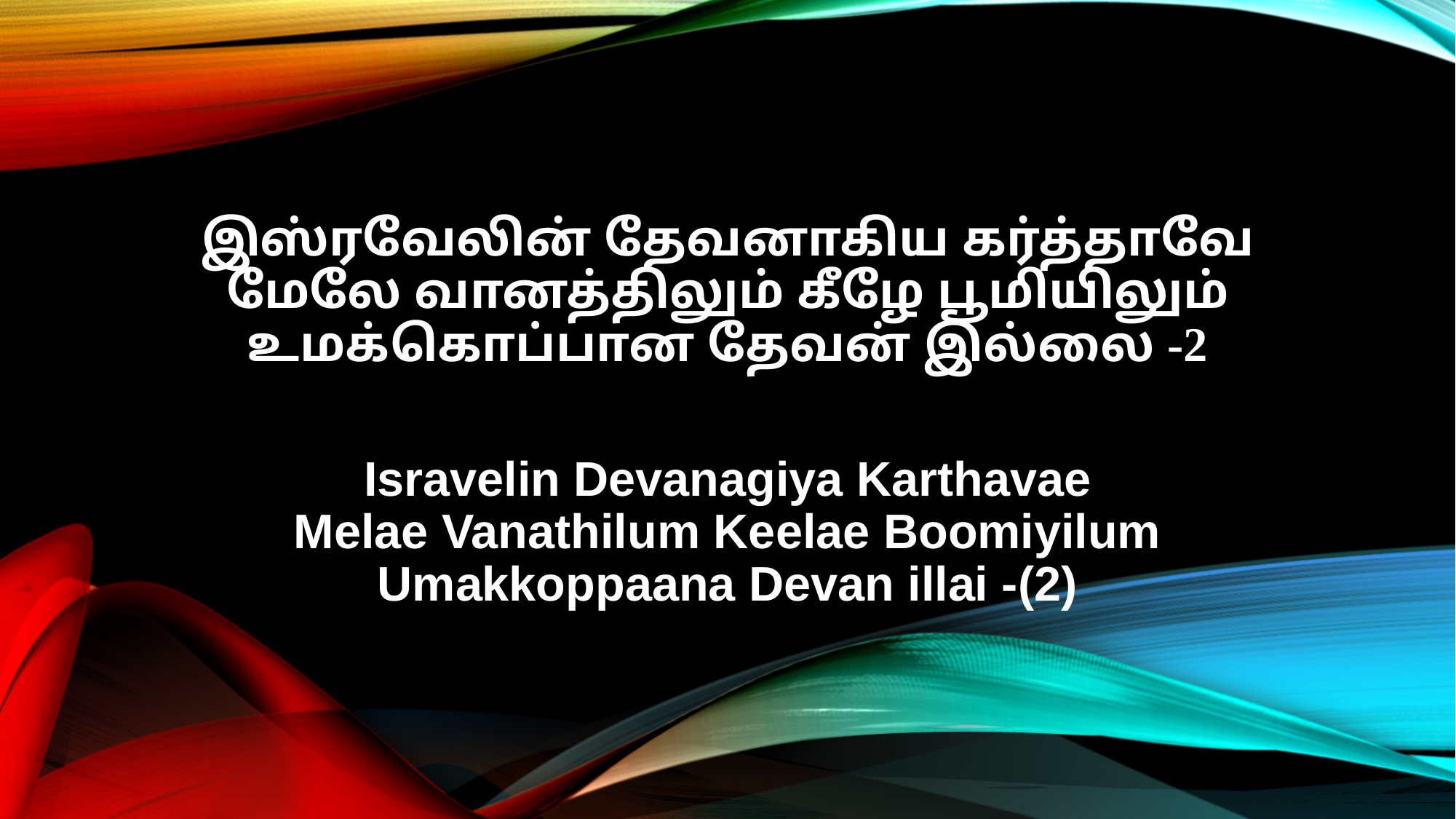

இஸ்ரவேலின் தேவனாகிய கர்த்தாவே
மேலே வானத்திலும் கீழே பூமியிலும்
உமக்கொப்பான தேவன் இல்லை -2

Isravelin Devanagiya Karthavae
Melae Vanathilum Keelae Boomiyilum
Umakkoppaana Devan illai -(2)